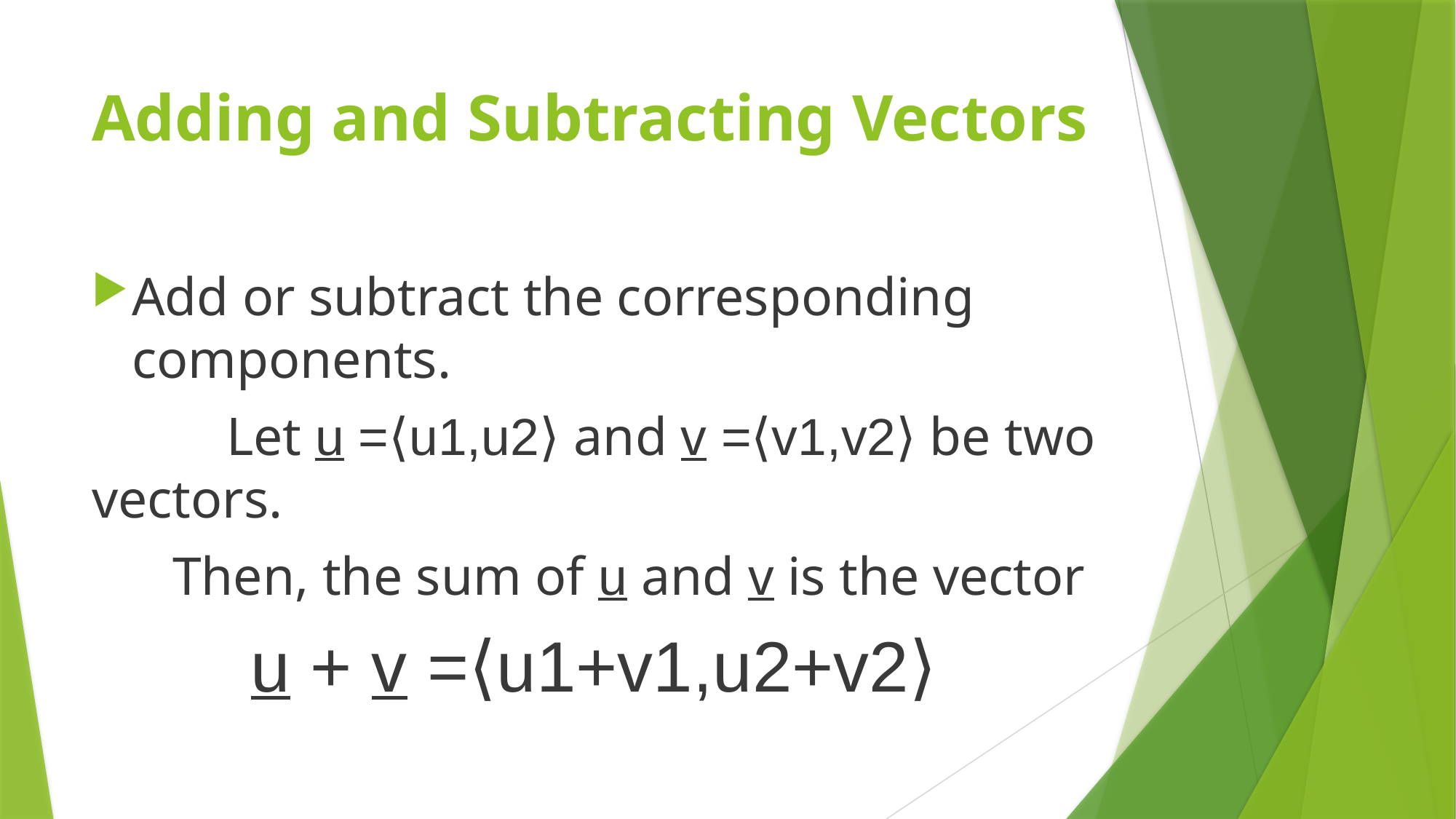

# Adding and Subtracting Vectors
Add or subtract the corresponding components.
          Let u =⟨u1,u2⟩ and v =⟨v1,v2⟩ be two vectors.
      Then, the sum of u and v is the vector
u + v =⟨u1+v1,u2+v2⟩